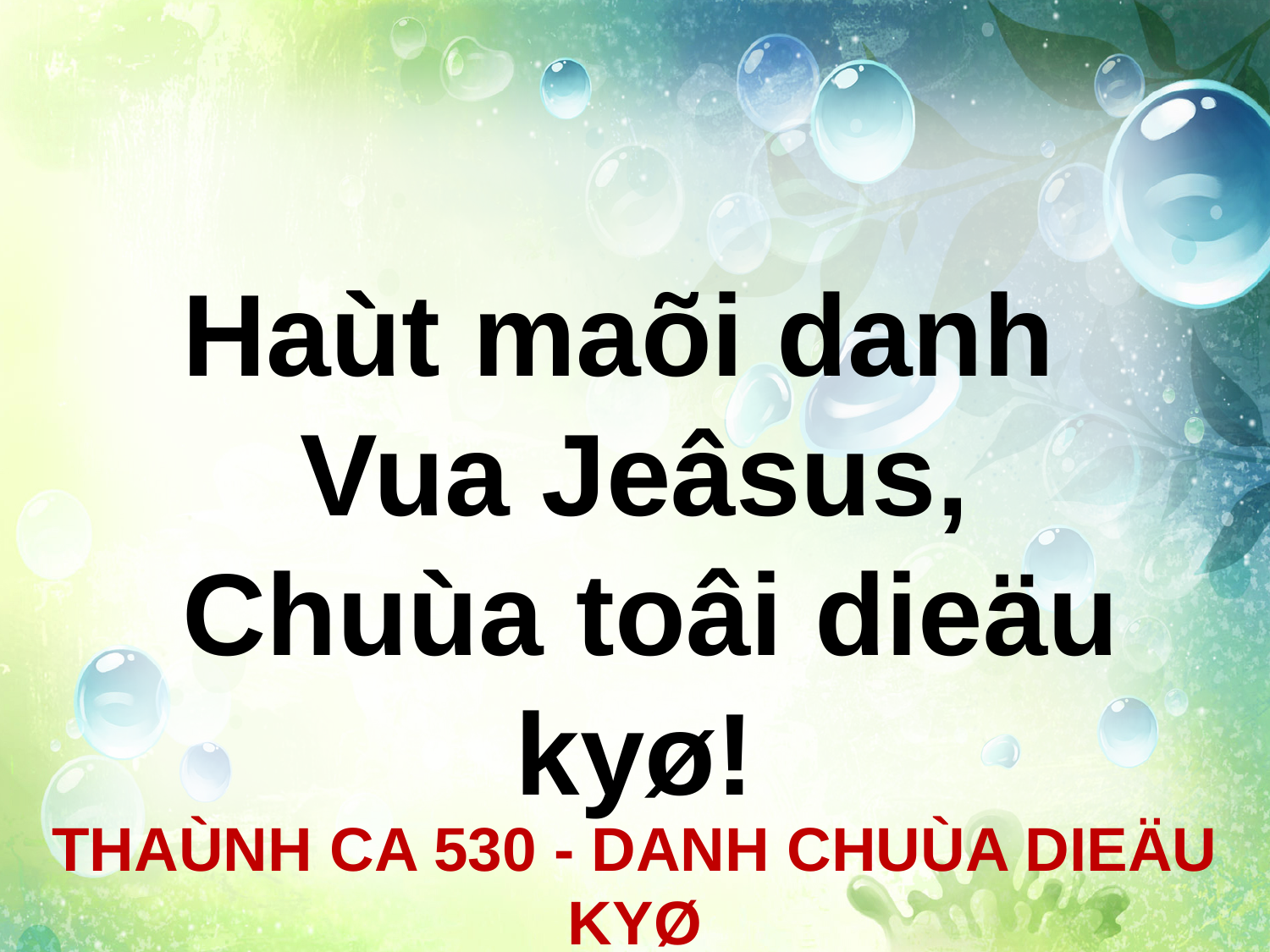

Haùt maõi danh
Vua Jeâsus,
 Chuùa toâi dieäu kyø!
THAÙNH CA 530 - DANH CHUÙA DIEÄU KYØ